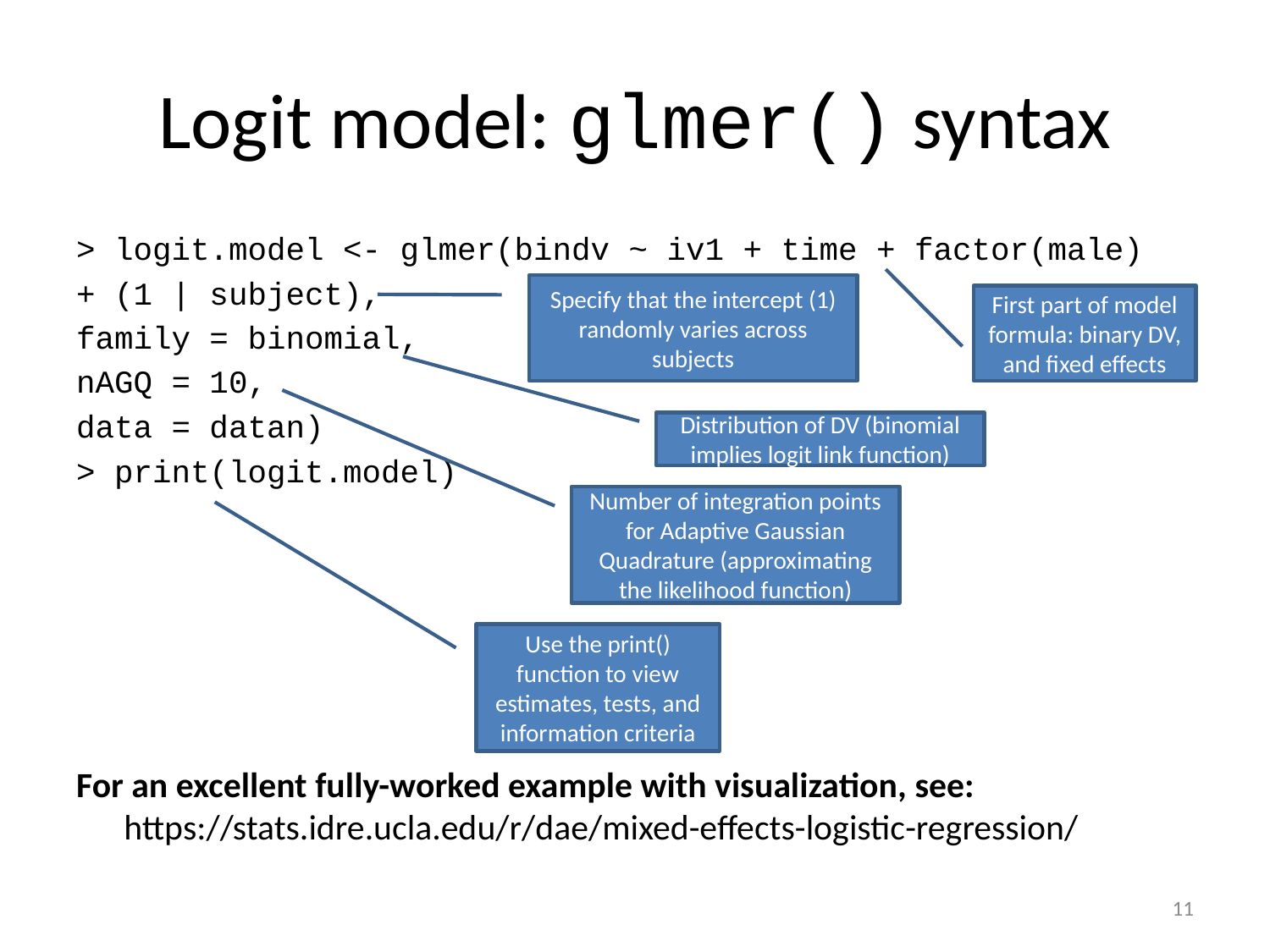

# Logit model: glmer() syntax
> logit.model <- glmer(bindv ~ iv1 + time + factor(male)
+ (1 | subject),
family = binomial,
nAGQ = 10,
data = datan)
> print(logit.model)

For an excellent fully-worked example with visualization, see: https://stats.idre.ucla.edu/r/dae/mixed-effects-logistic-regression/

Specify that the intercept (1) randomly varies across subjects
First part of model formula: binary DV, and fixed effects
Distribution of DV (binomial implies logit link function)
Number of integration points for Adaptive Gaussian Quadrature (approximating the likelihood function)
Use the print() function to view estimates, tests, and information criteria
11